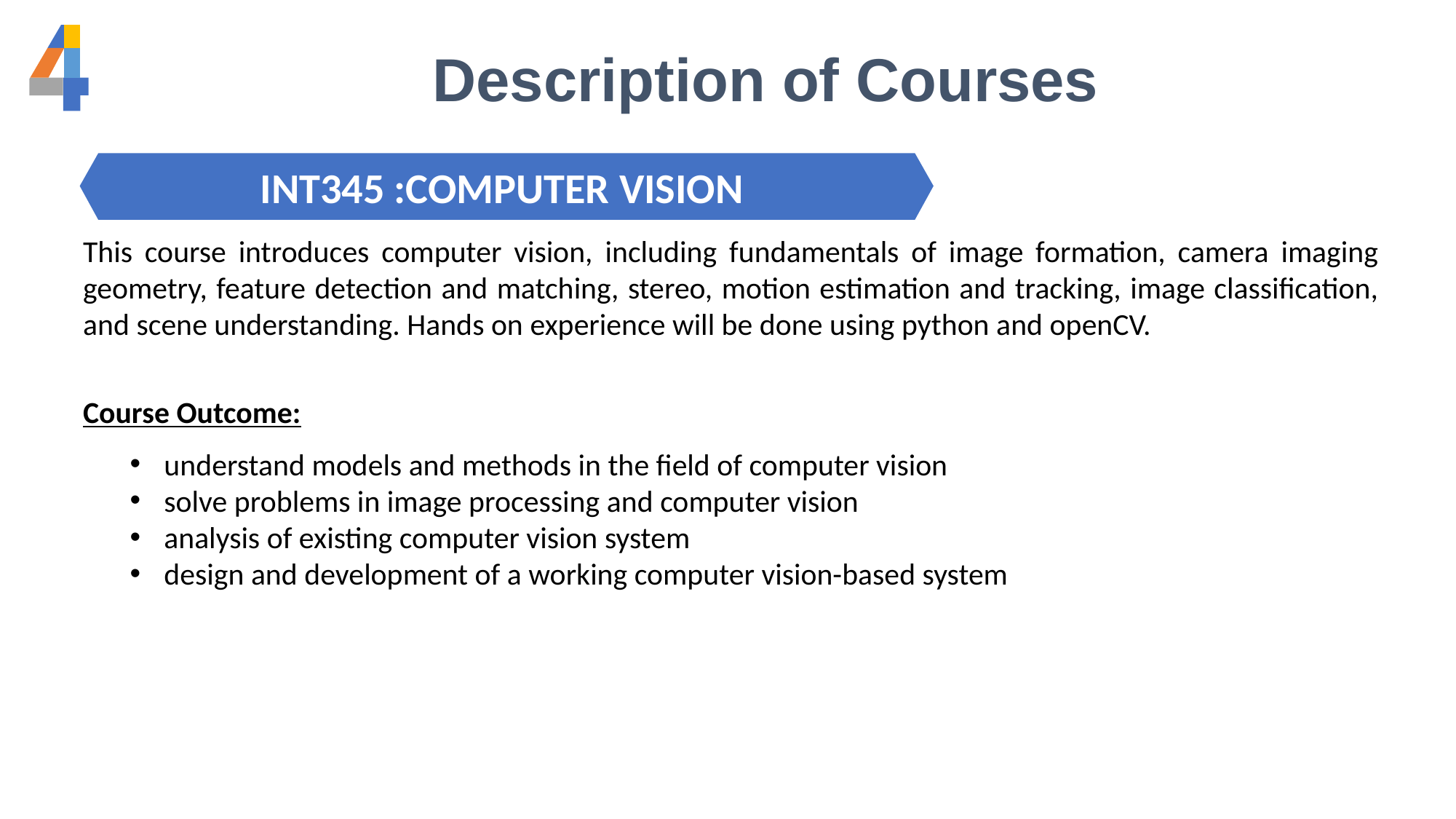

Description of Courses
INT345 :COMPUTER VISION
This course introduces computer vision, including fundamentals of image formation, camera imaging geometry, feature detection and matching, stereo, motion estimation and tracking, image classification, and scene understanding. Hands on experience will be done using python and openCV.
Course Outcome:
understand models and methods in the field of computer vision
solve problems in image processing and computer vision
analysis of existing computer vision system
design and development of a working computer vision-based system